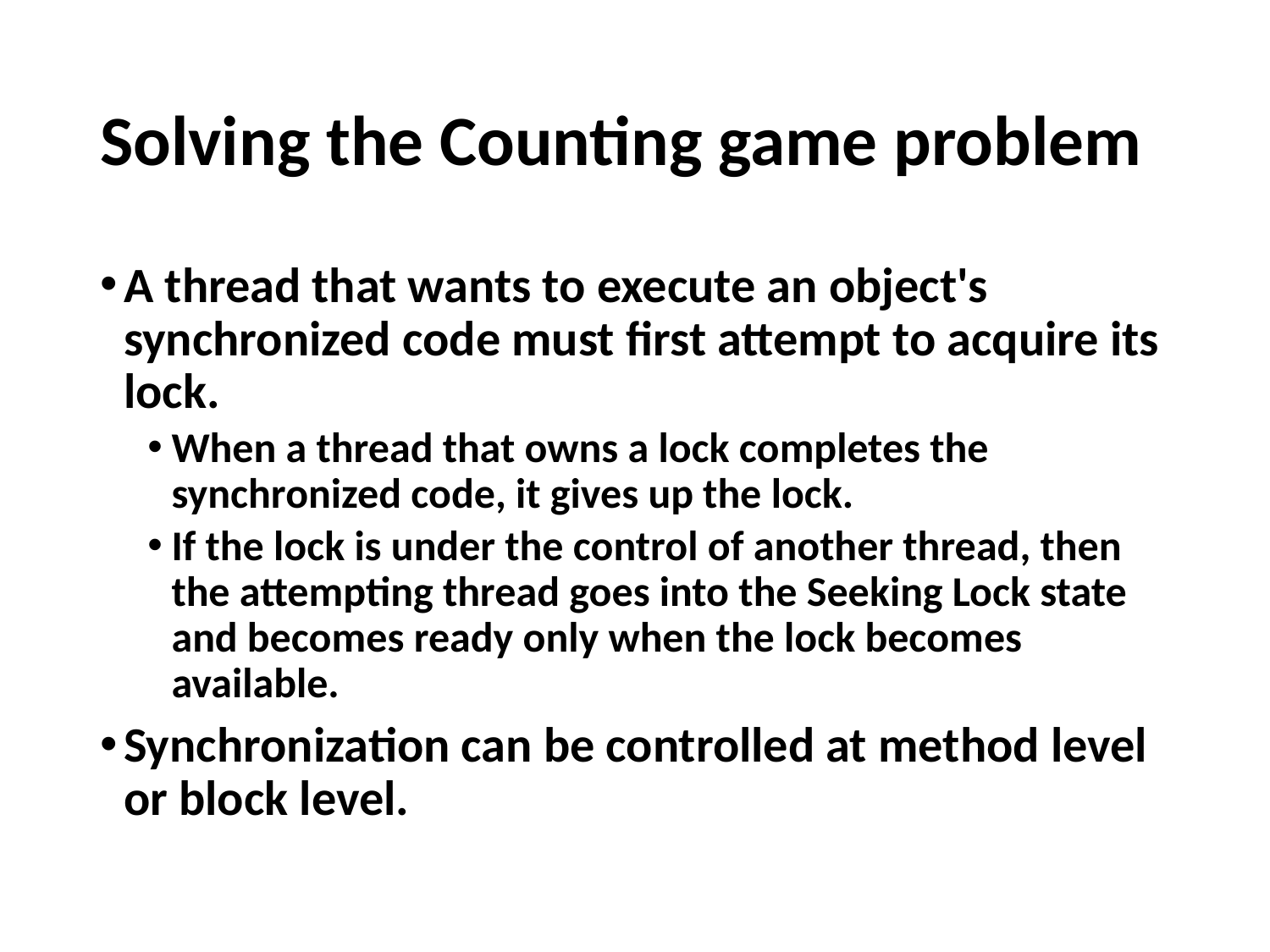

# Solving the Counting game problem
A thread that wants to execute an object's synchronized code must first attempt to acquire its lock.
When a thread that owns a lock completes the synchronized code, it gives up the lock.
If the lock is under the control of another thread, then the attempting thread goes into the Seeking Lock state and becomes ready only when the lock becomes available.
Synchronization can be controlled at method level or block level.